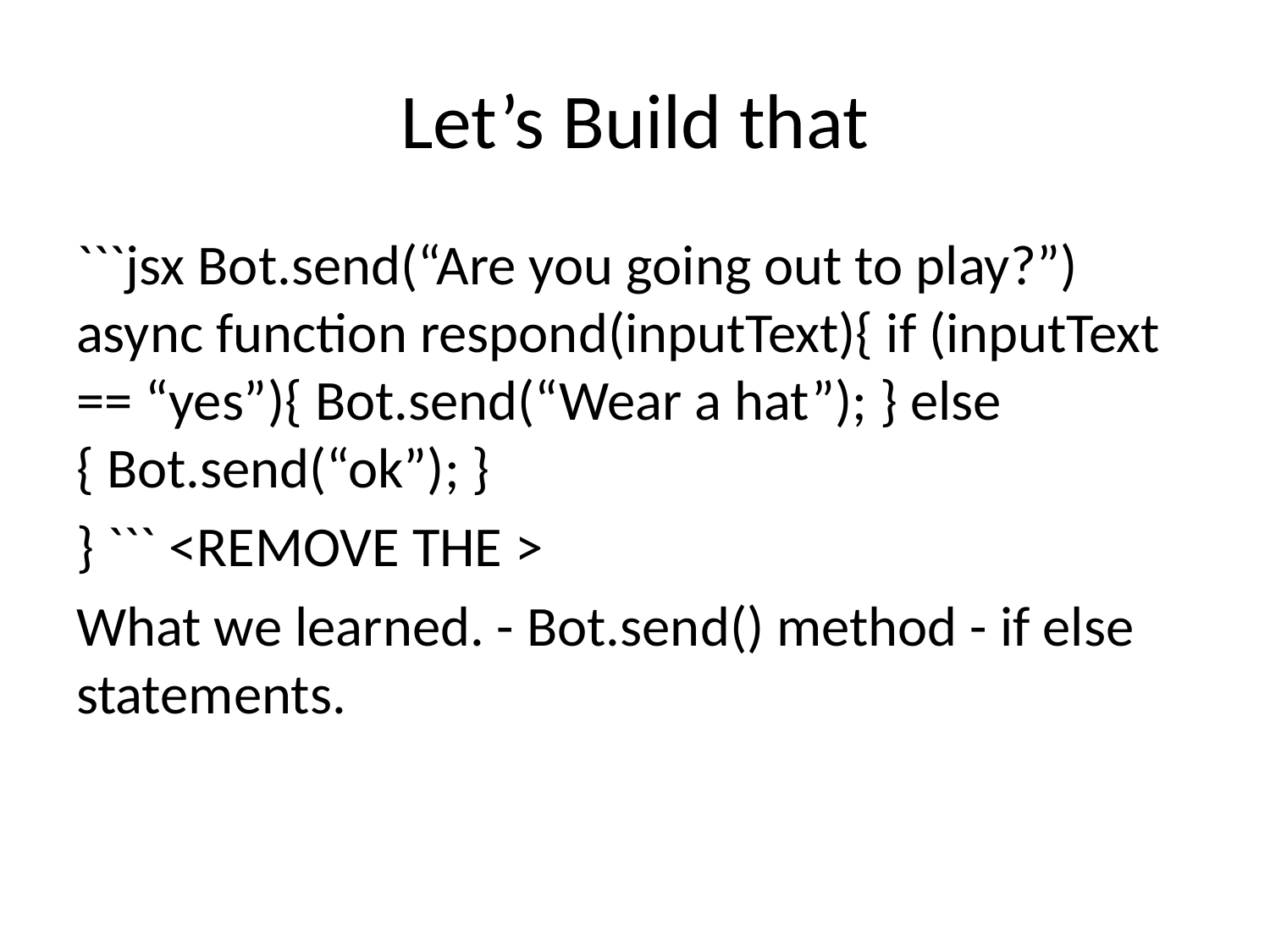

# Let’s Build that
​```jsx Bot.send(“Are you going out to play?”) async function respond(inputText){ if (inputText == “yes”){ Bot.send(“Wear a hat”); } else { Bot.send(“ok”); }
} ``` <REMOVE THE >
What we learned. - Bot.send() method - if else statements.